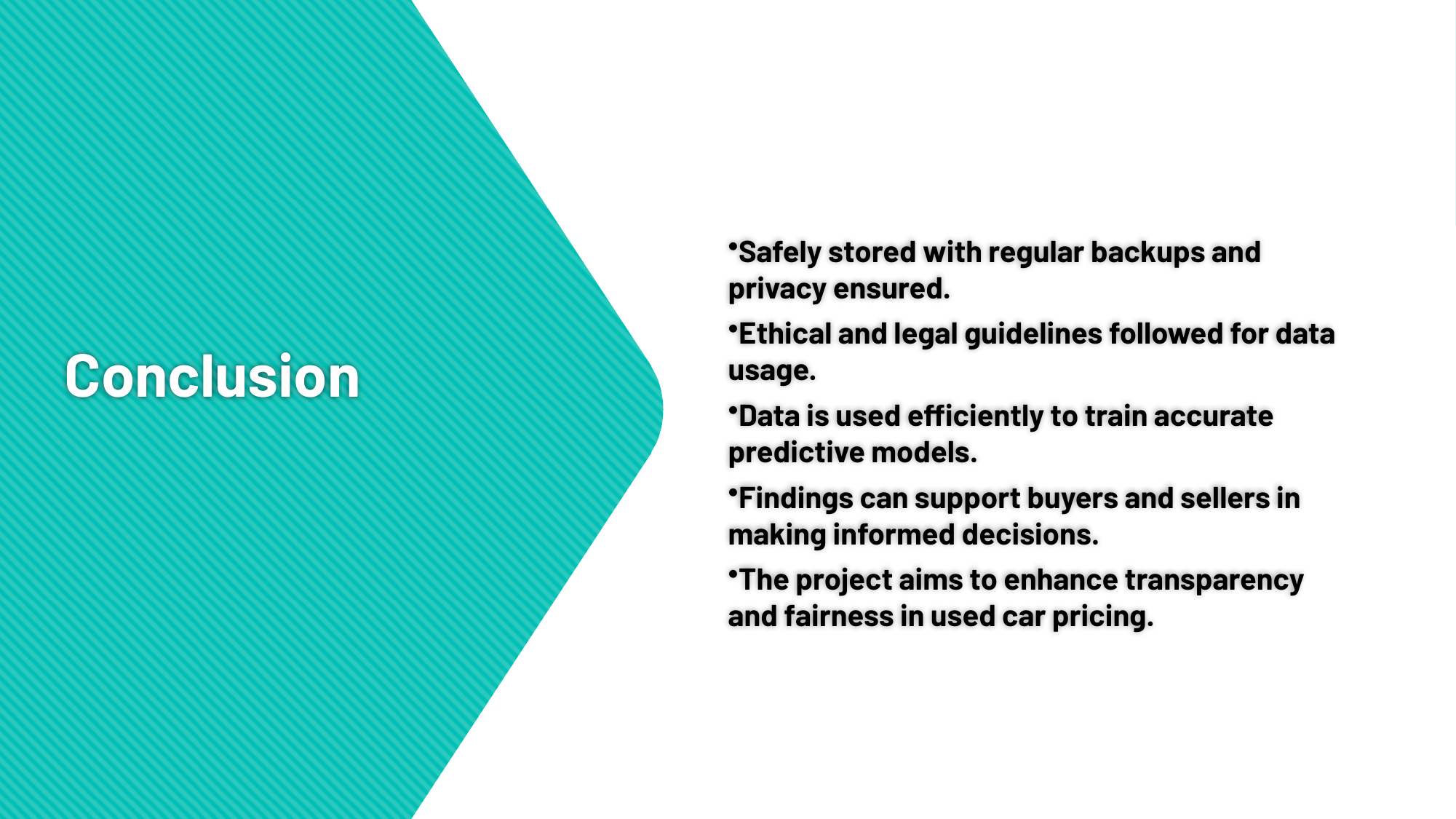

Safely stored with regular backups and privacy ensured.
Ethical and legal guidelines followed for data usage.
Data is used efficiently to train accurate predictive models.
Findings can support buyers and sellers in making informed decisions.
The project aims to enhance transparency and fairness in used car pricing.
# Conclusion